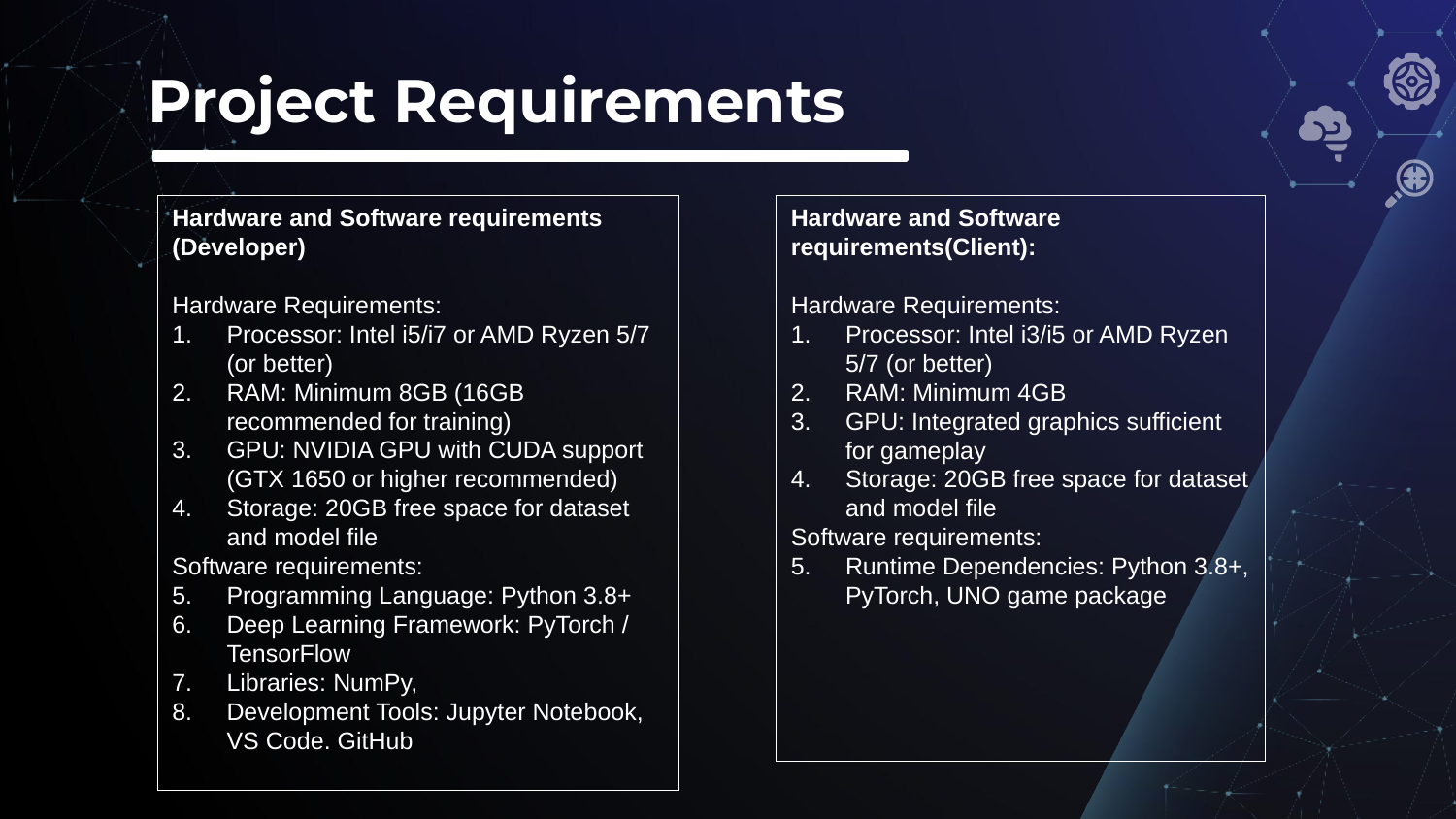

# Project Requirements

Hardware and Software requirements (Developer)

Hardware Requirements:
Processor: Intel i5/i7 or AMD Ryzen 5/7 (or better)
RAM: Minimum 8GB (16GB recommended for training)
GPU: NVIDIA GPU with CUDA support (GTX 1650 or higher recommended)
Storage: 20GB free space for dataset and model file
Software requirements:
Programming Language: Python 3.8+
Deep Learning Framework: PyTorch / TensorFlow
Libraries: NumPy,
Development Tools: Jupyter Notebook, VS Code. GitHub

Hardware and Software   requirements(Client):

Hardware Requirements:
Processor: Intel i3/i5 or AMD Ryzen 5/7 (or better)
RAM: Minimum 4GB
GPU: Integrated graphics sufficient for gameplay
Storage: 20GB free space for dataset and model file
Software requirements:
Runtime Dependencies: Python 3.8+, PyTorch, UNO game package